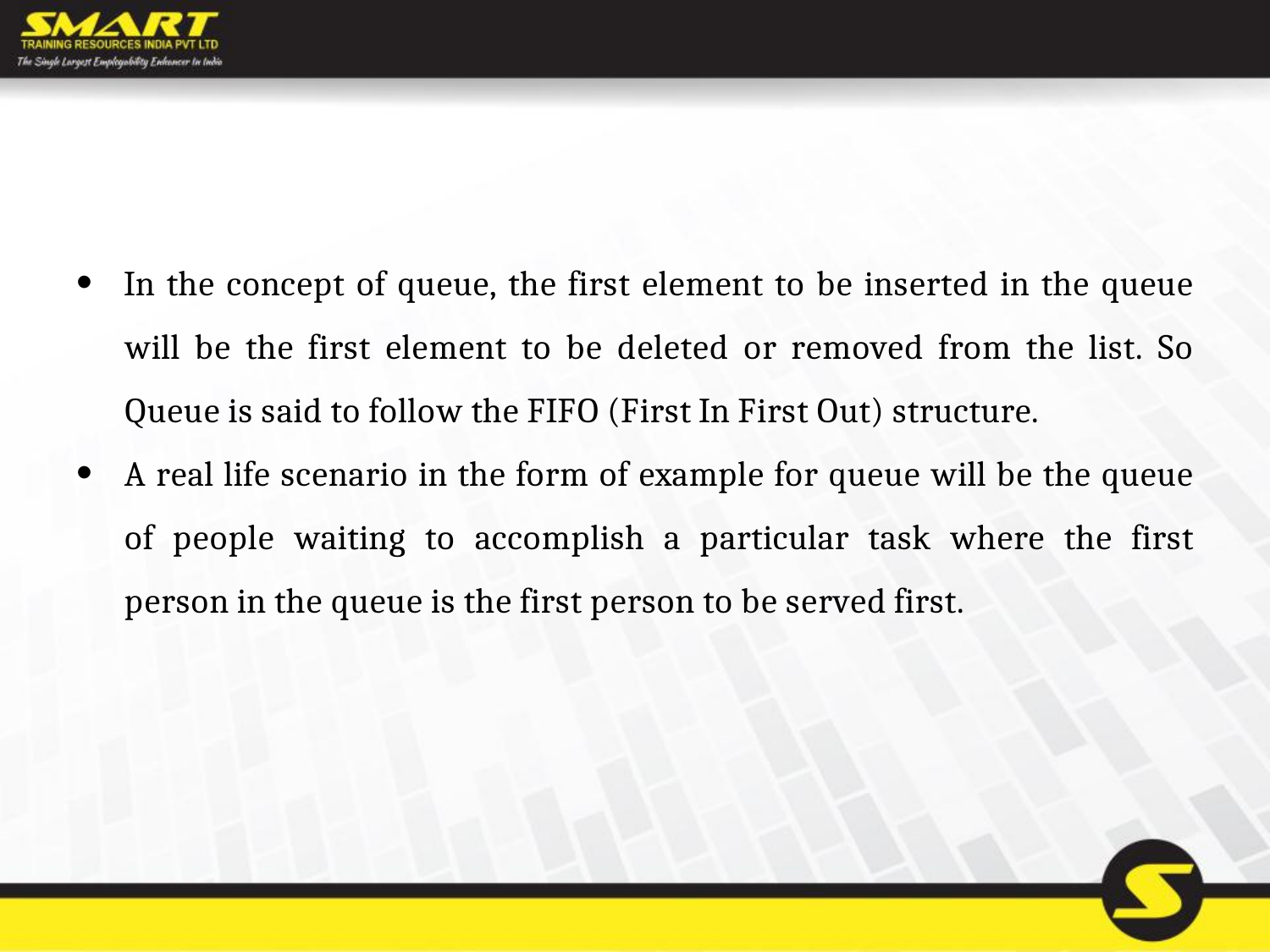

In the concept of queue, the first element to be inserted in the queue will be the first element to be deleted or removed from the list. So Queue is said to follow the FIFO (First In First Out) structure.
A real life scenario in the form of example for queue will be the queue of people waiting to accomplish a particular task where the first person in the queue is the first person to be served first.